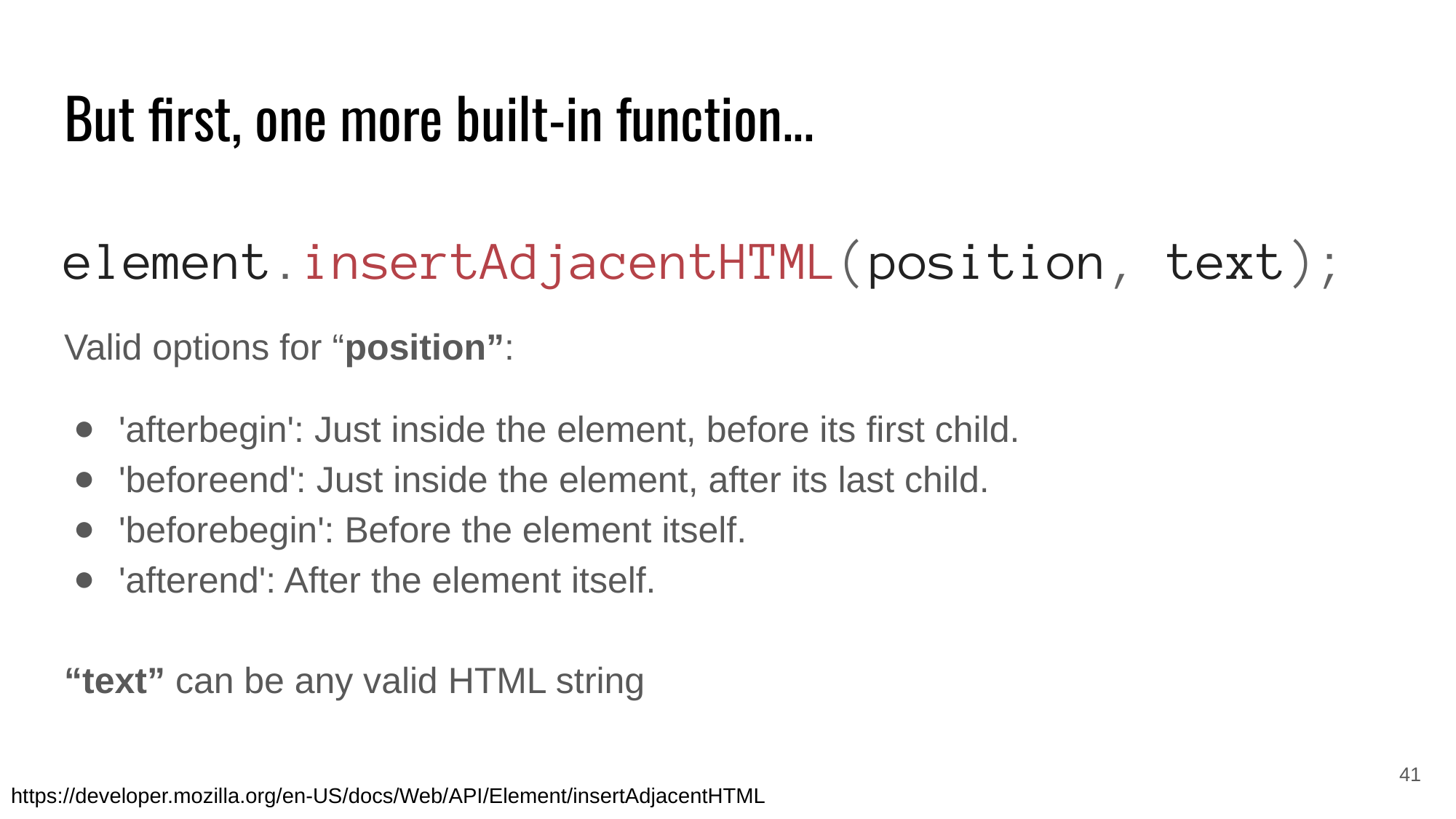

# But first, one more built-in function...
element.insertAdjacentHTML(position, text);
Valid options for “position”:
'afterbegin': Just inside the element, before its first child.
'beforeend': Just inside the element, after its last child.
'beforebegin': Before the element itself.
'afterend': After the element itself.

“text” can be any valid HTML string
41
https://developer.mozilla.org/en-US/docs/Web/API/Element/insertAdjacentHTML